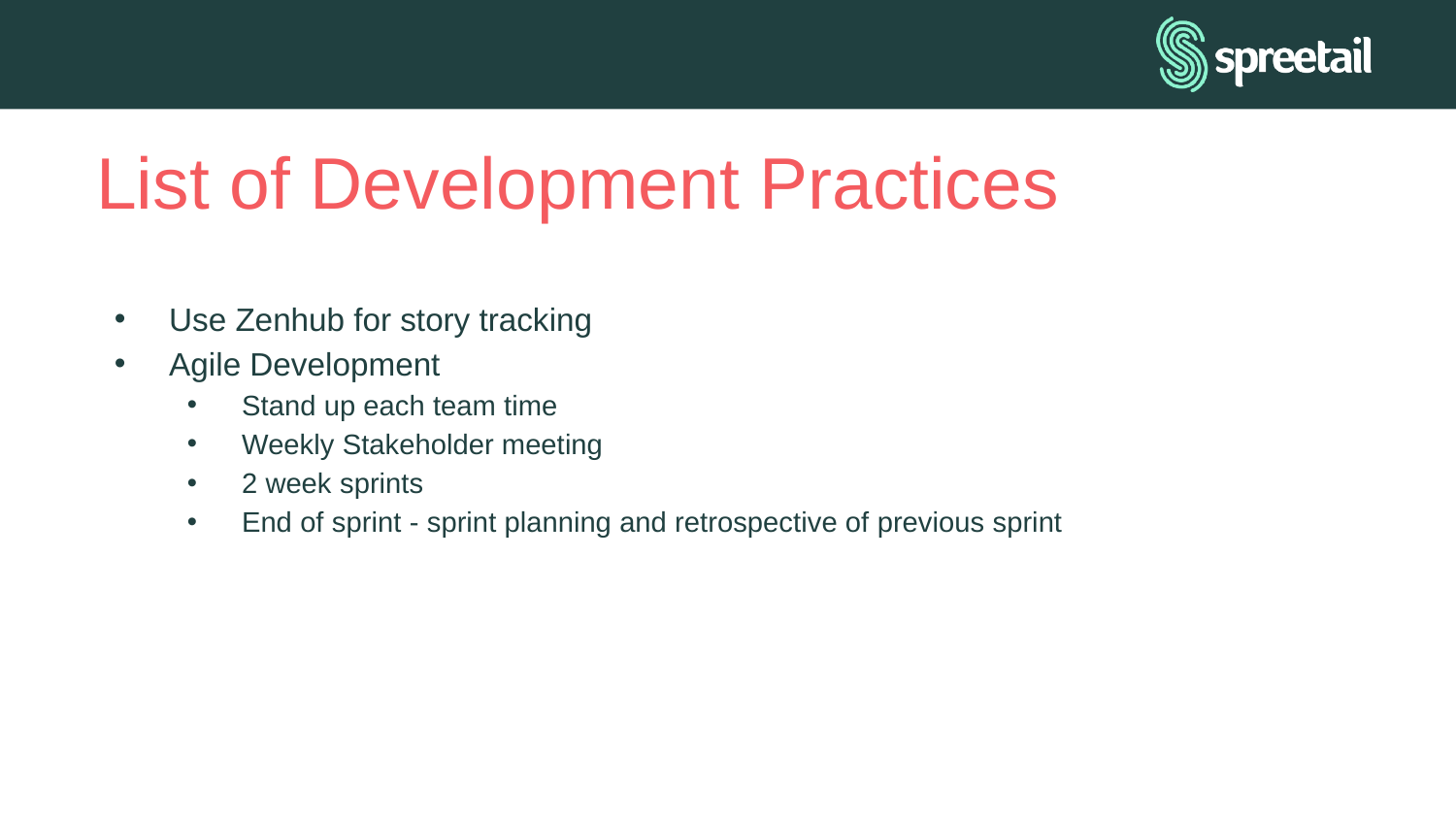

# List of Development Practices
Use Zenhub for story tracking
Agile Development
Stand up each team time
Weekly Stakeholder meeting
2 week sprints
End of sprint - sprint planning and retrospective of previous sprint